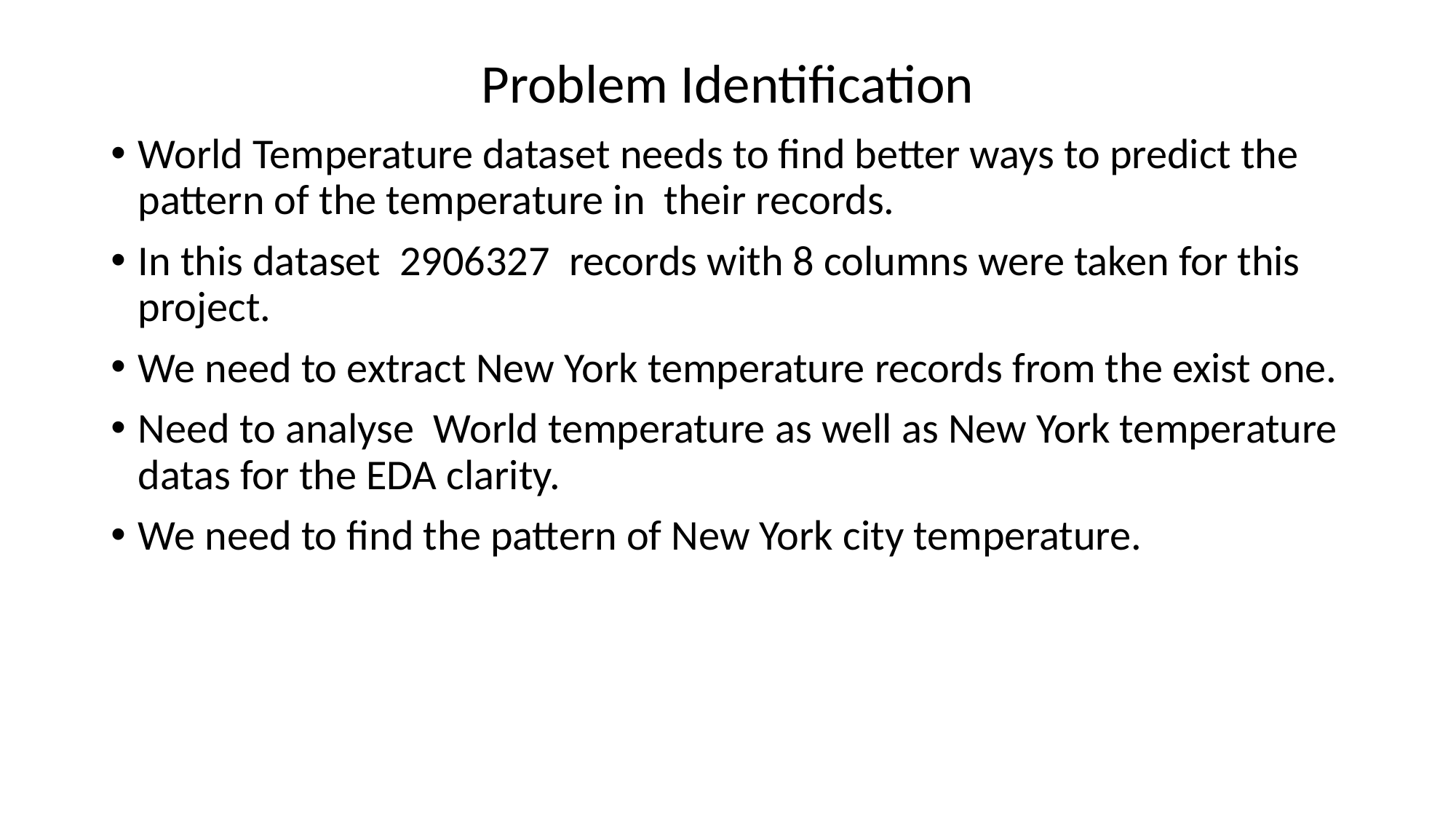

# Problem Identification
World Temperature dataset needs to find better ways to predict the pattern of the temperature in  their records.
In this dataset  2906327  records with 8 columns were taken for this project.
We need to extract New York temperature records from the exist one.
Need to analyse  World temperature as well as New York temperature datas for the EDA clarity.
We need to find the pattern of New York city temperature.